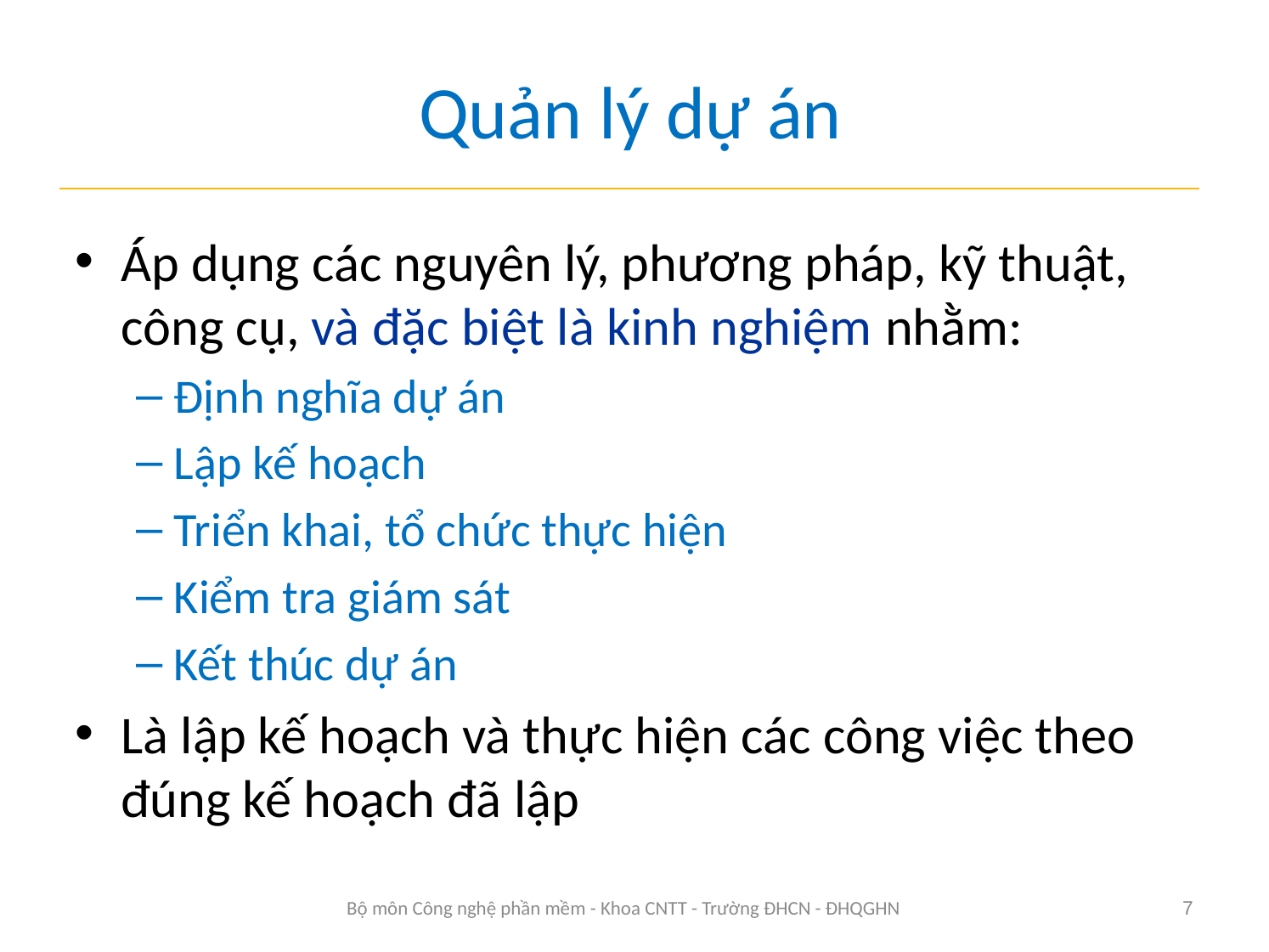

# Quản lý dự án
Áp dụng các nguyên lý, phương pháp, kỹ thuật, công cụ, và đặc biệt là kinh nghiệm nhằm:
Định nghĩa dự án
Lập kế hoạch
Triển khai, tổ chức thực hiện
Kiểm tra giám sát
Kết thúc dự án
Là lập kế hoạch và thực hiện các công việc theo đúng kế hoạch đã lập
Bộ môn Công nghệ phần mềm - Khoa CNTT - Trường ĐHCN - ĐHQGHN
7